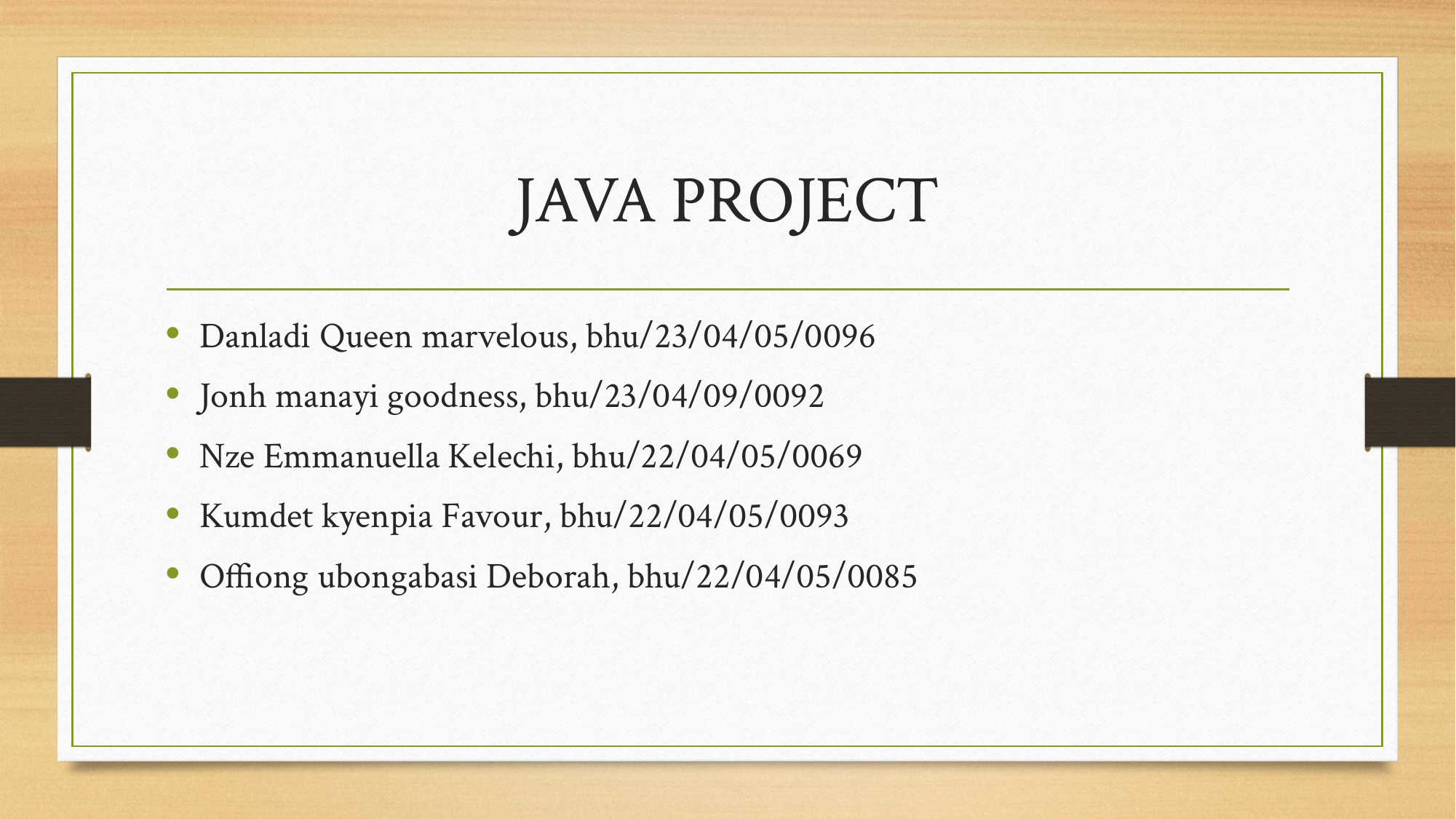

# JAVA PROJECT
Danladi Queen marvelous, bhu/23/04/05/0096
Jonh manayi goodness, bhu/23/04/09/0092
Nze Emmanuella Kelechi, bhu/22/04/05/0069
Kumdet kyenpia Favour, bhu/22/04/05/0093
Offiong ubongabasi Deborah, bhu/22/04/05/0085